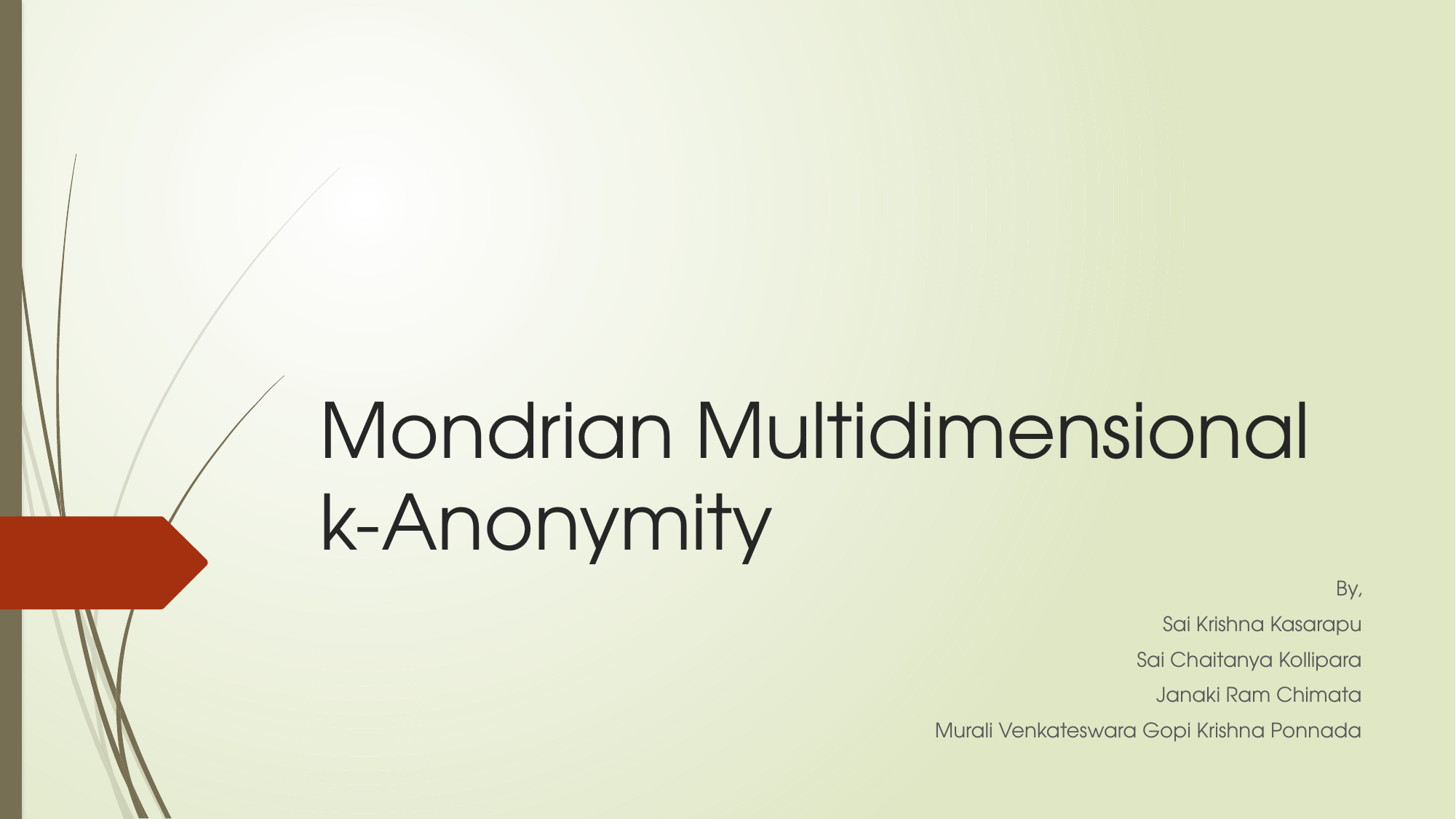

# Mondrian Multidimensional k-Anonymity
By,
Sai Krishna Kasarapu
Sai Chaitanya Kollipara
Janaki Ram Chimata
Murali Venkateswara Gopi Krishna Ponnada